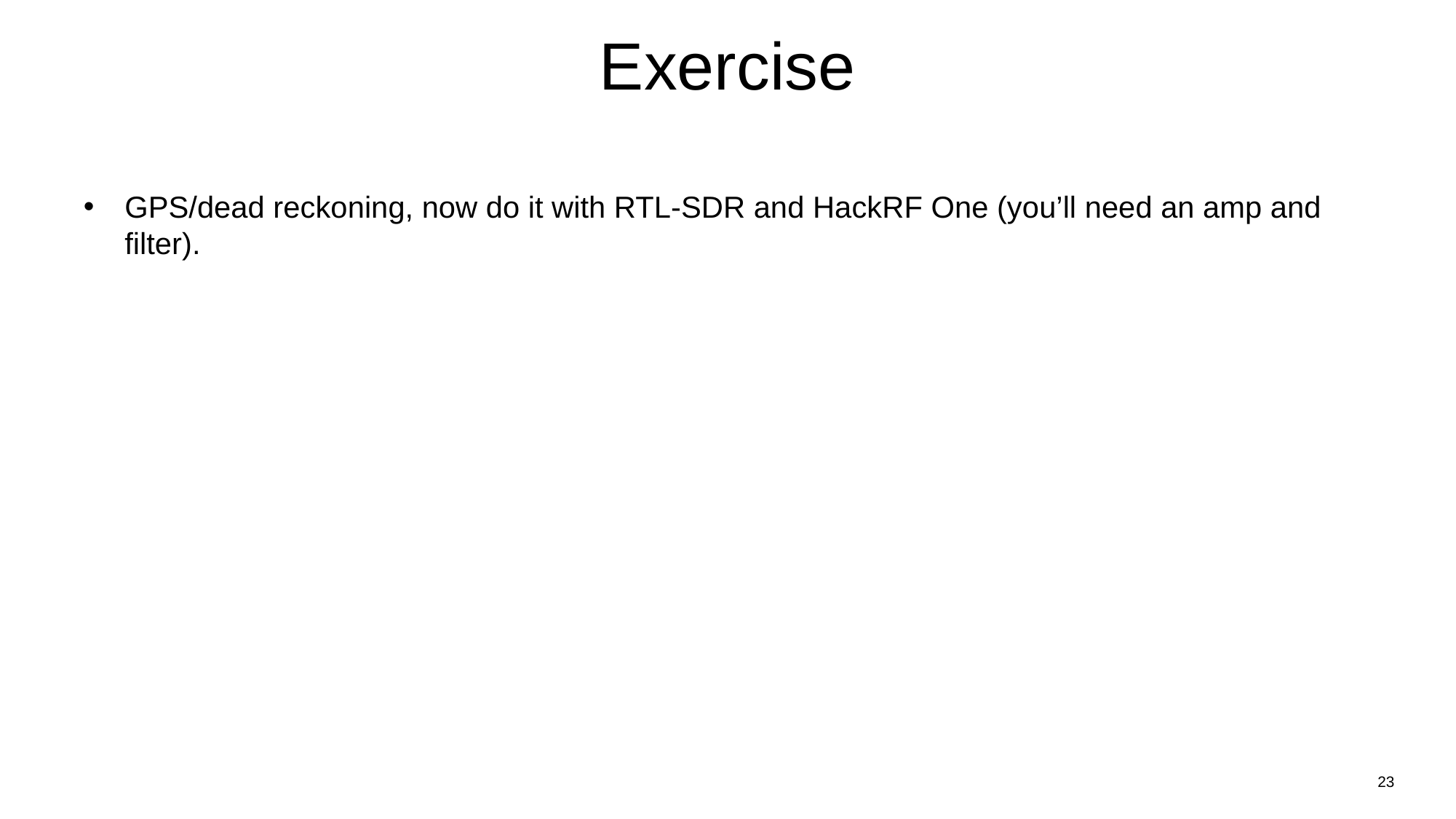

# Exercise
GPS/dead reckoning, now do it with RTL-SDR and HackRF One (you’ll need an amp and filter).

23